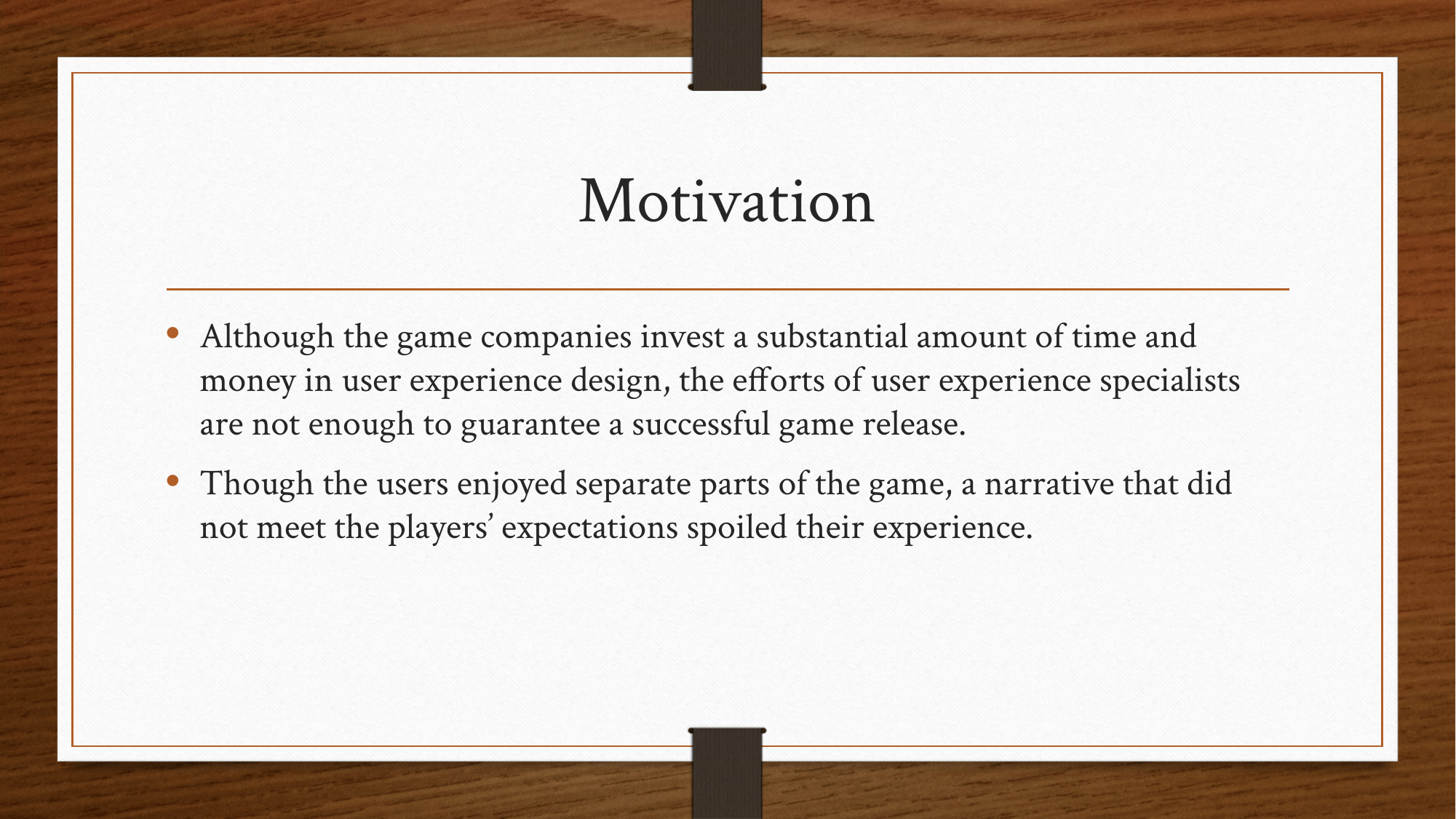

# Motivation
Although the game companies invest a substantial amount of time and money in user experience design, the efforts of user experience specialists are not enough to guarantee a successful game release.
Though the users enjoyed separate parts of the game, a narrative that did not meet the players’ expectations spoiled their experience.